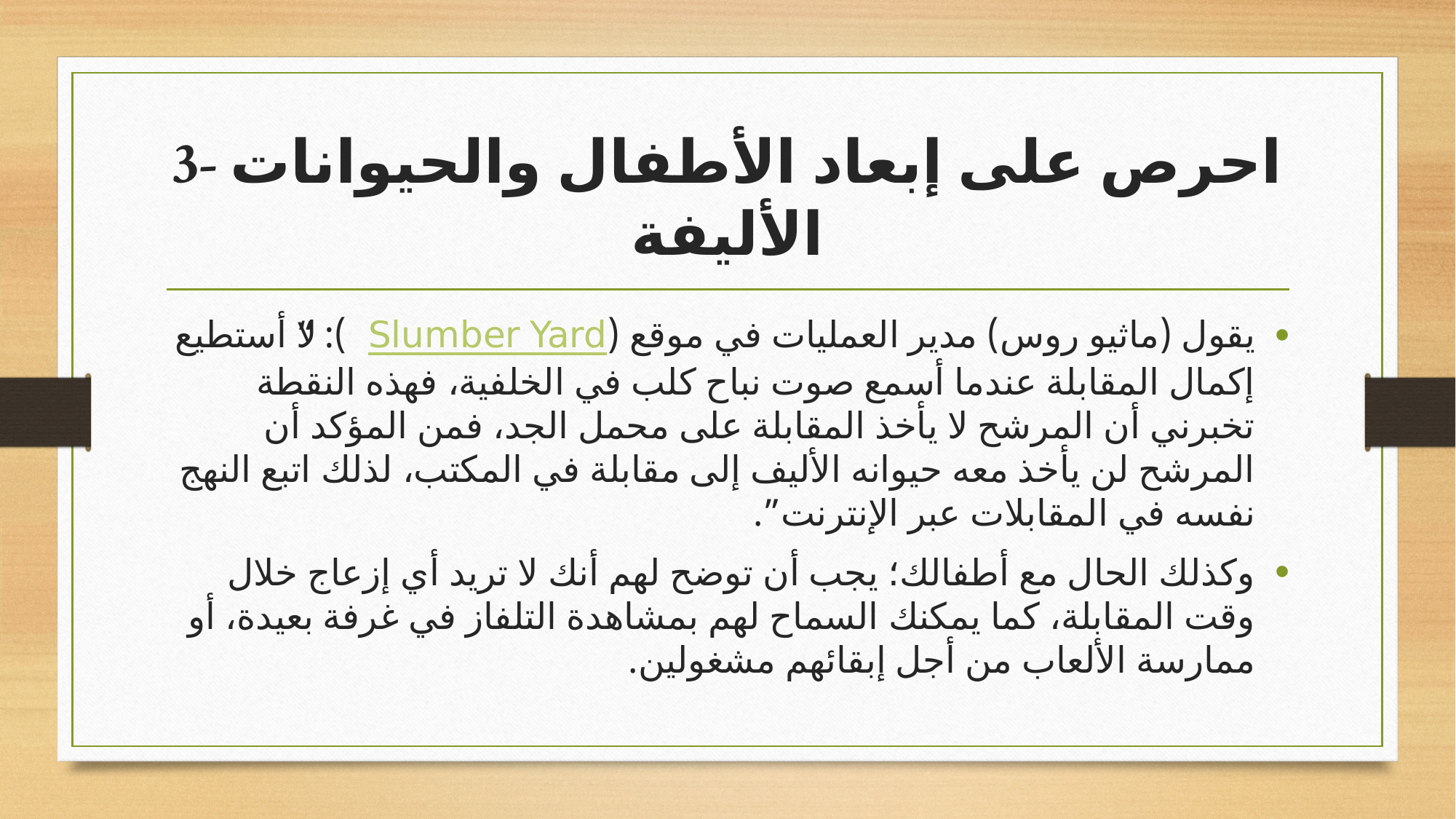

# 3- احرص على إبعاد الأطفال والحيوانات الأليفة
يقول (ماثيو روس) مدير العمليات في موقع (Slumber Yard): “لا أستطيع إكمال المقابلة عندما أسمع صوت نباح كلب في الخلفية، فهذه النقطة تخبرني أن المرشح لا يأخذ المقابلة على محمل الجد، فمن المؤكد أن المرشح لن يأخذ معه حيوانه الأليف إلى مقابلة في المكتب، لذلك اتبع النهج نفسه في المقابلات عبر الإنترنت”.
وكذلك الحال مع أطفالك؛ يجب أن توضح لهم أنك لا تريد أي إزعاج خلال وقت المقابلة، كما يمكنك السماح لهم بمشاهدة التلفاز في غرفة بعيدة، أو ممارسة الألعاب من أجل إبقائهم مشغولين.